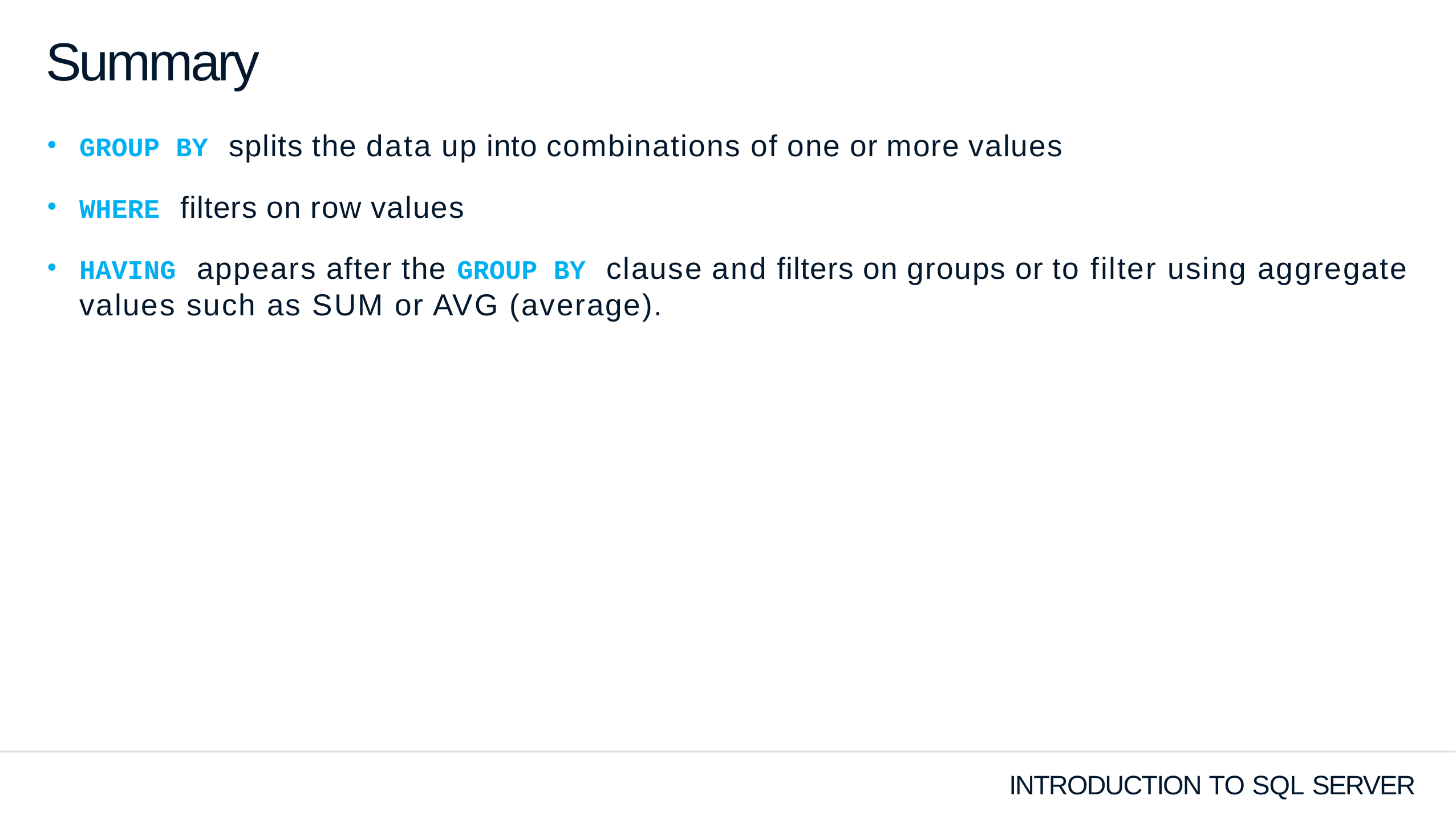

# Summary
GROUP BY splits the data up into combinations of one or more values
WHERE filters on row values
HAVING appears after the GROUP BY clause and filters on groups or to filter using aggregate values such as SUM or AVG (average).

INTRODUCTION TO SQL SERVER